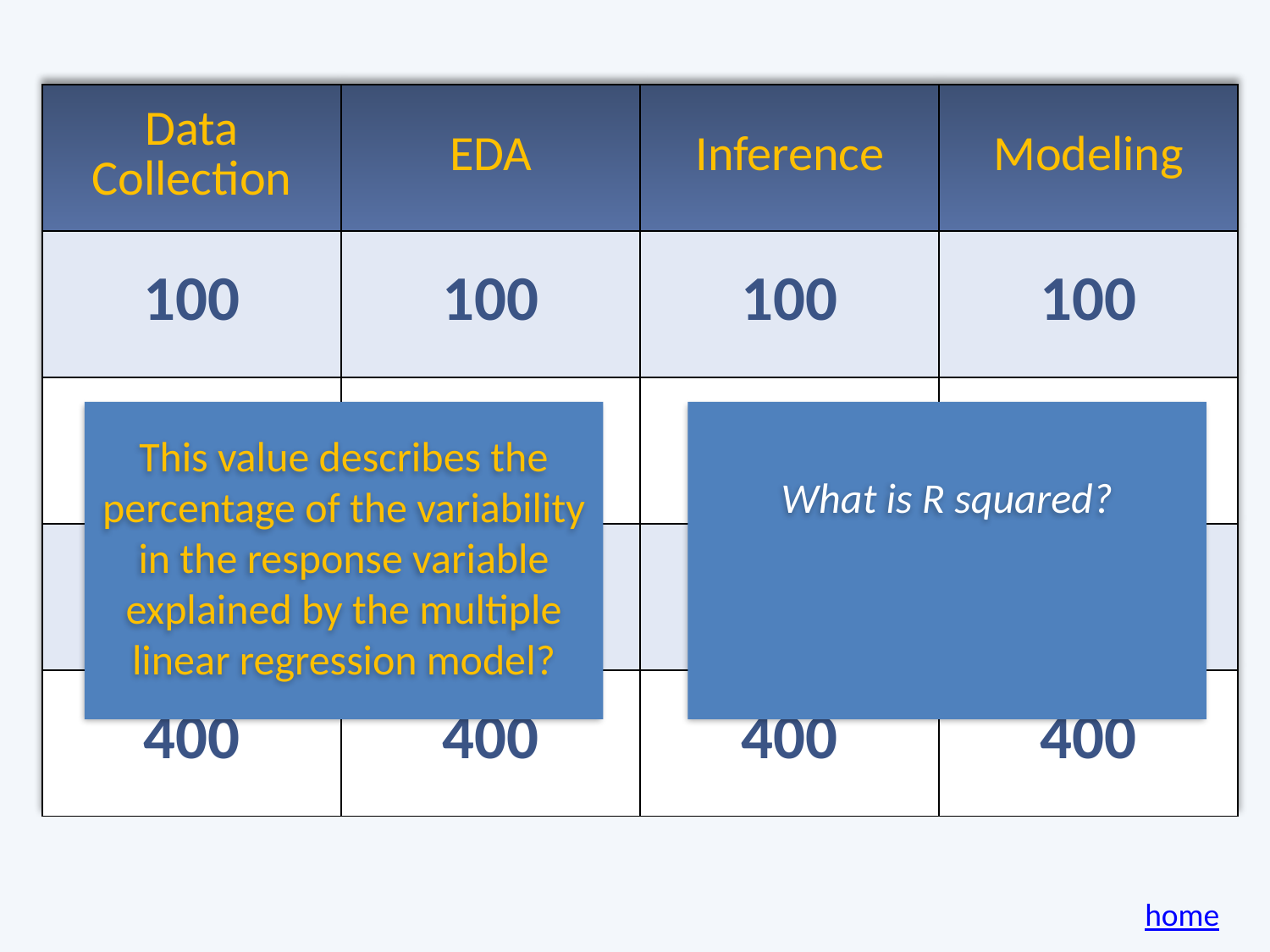

| Data Collection | EDA | Inference | Modeling |
| --- | --- | --- | --- |
| 100 | 100 | 100 | 100 |
| 200 | 200 | 200 | 200 |
| 300 | 300 | 300 | 300 |
| 400 | 400 | 400 | 400 |

This value describes the percentage of the variability in the response variable explained by the multiple linear regression model?

What is R squared?
home